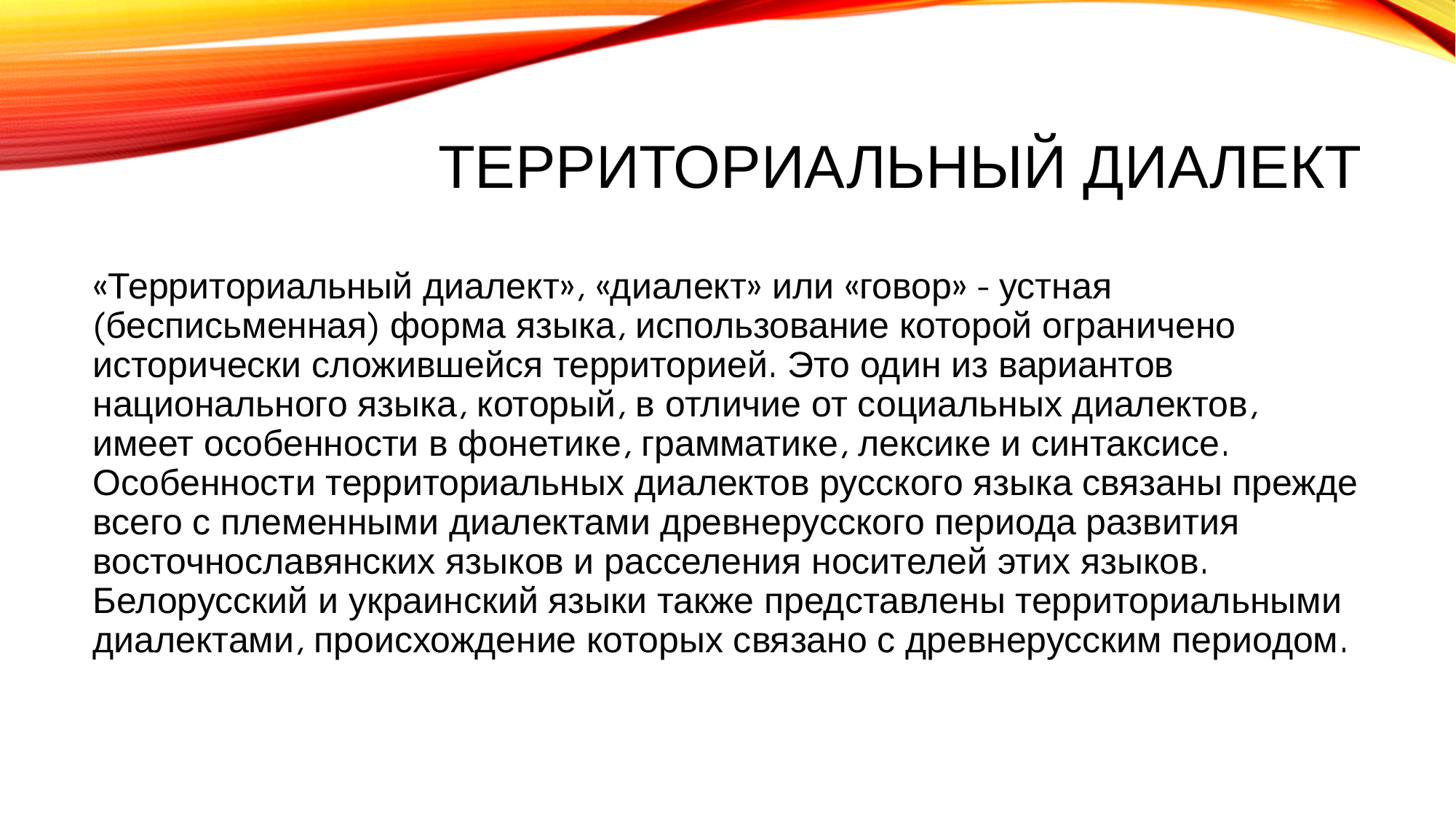

# Территориальный диалект
«Территориальный диалект», «диалект» или «говор» - устная (бесписьменная) форма языка, использование которой ограничено исторически сложившейся территорией. Это один из вариантов национального языка, который, в отличие от социальных диалектов, имеет особенности в фонетике, грамматике, лексике и синтаксисе. Особенности территориальных диалектов русского языка связаны прежде всего с племенными диалектами древнерусского периода развития восточнославянских языков и расселения носителей этих языков. Белорусский и украинский языки также представлены территориальными диалектами, происхождение которых связано с древнерусским периодом.